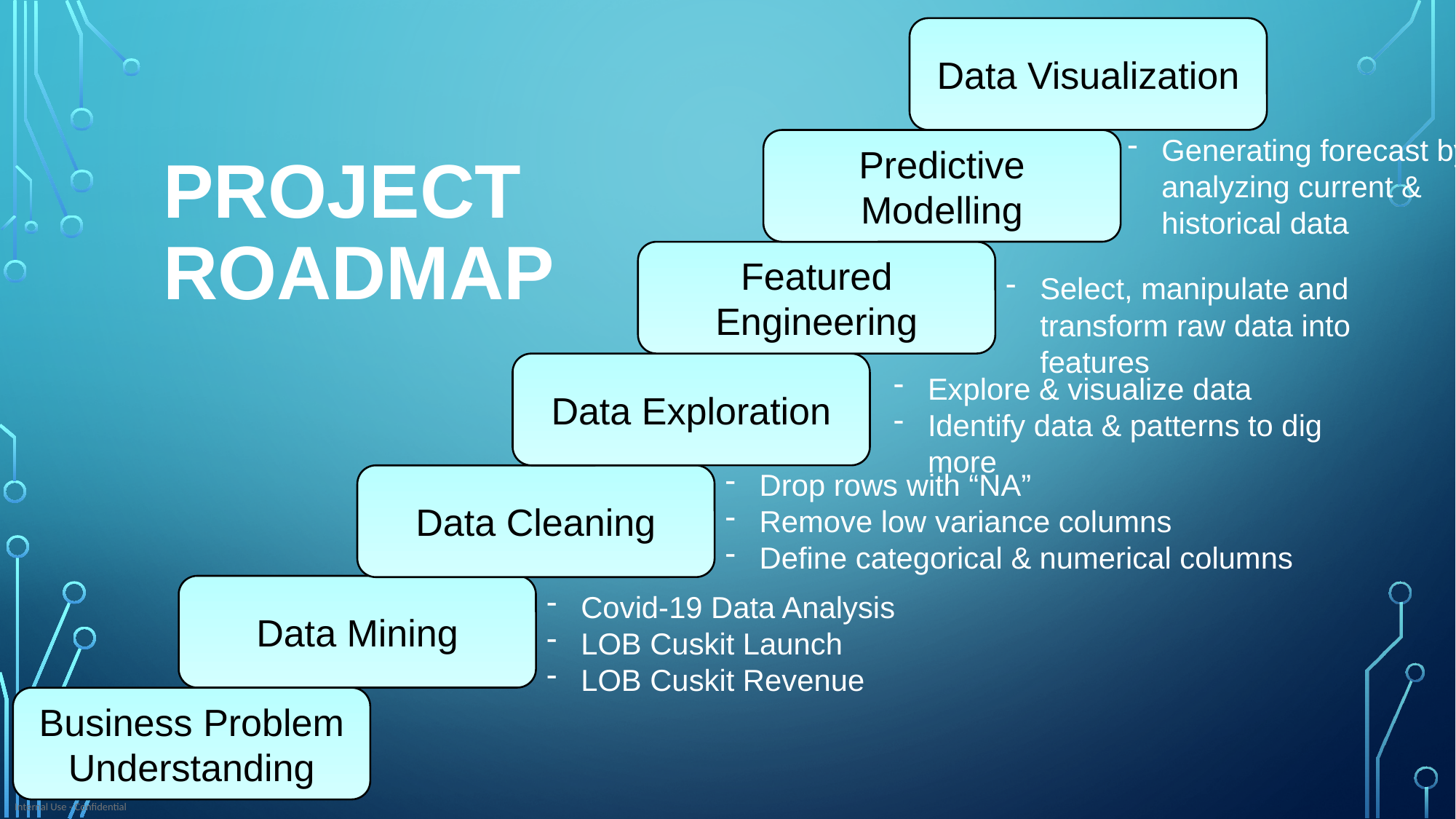

Data Visualization
Generating forecast by analyzing current & historical data
Predictive Modelling
Project Roadmap
Featured Engineering
Select, manipulate and transform raw data into features
Data Exploration
Explore & visualize data
Identify data & patterns to dig more
Drop rows with “NA”
Remove low variance columns
Define categorical & numerical columns
Data Cleaning
Data Mining
Covid-19 Data Analysis
LOB Cuskit Launch
LOB Cuskit Revenue
Business Problem Understanding